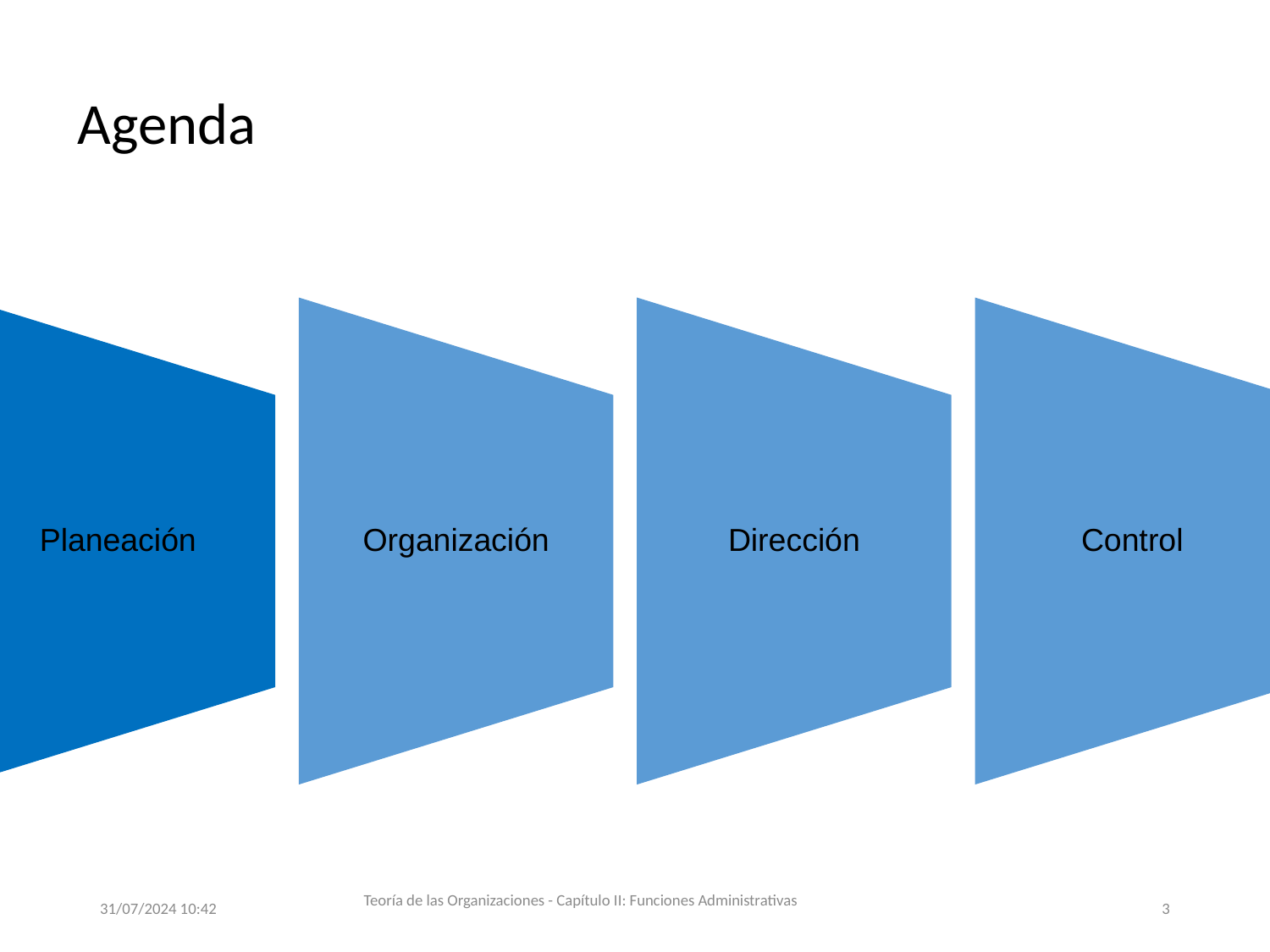

# Agenda
Planeación
Organización
Dirección
Control
Teoría de las Organizaciones - Capítulo II: Funciones Administrativas
31/07/2024 10:42
3